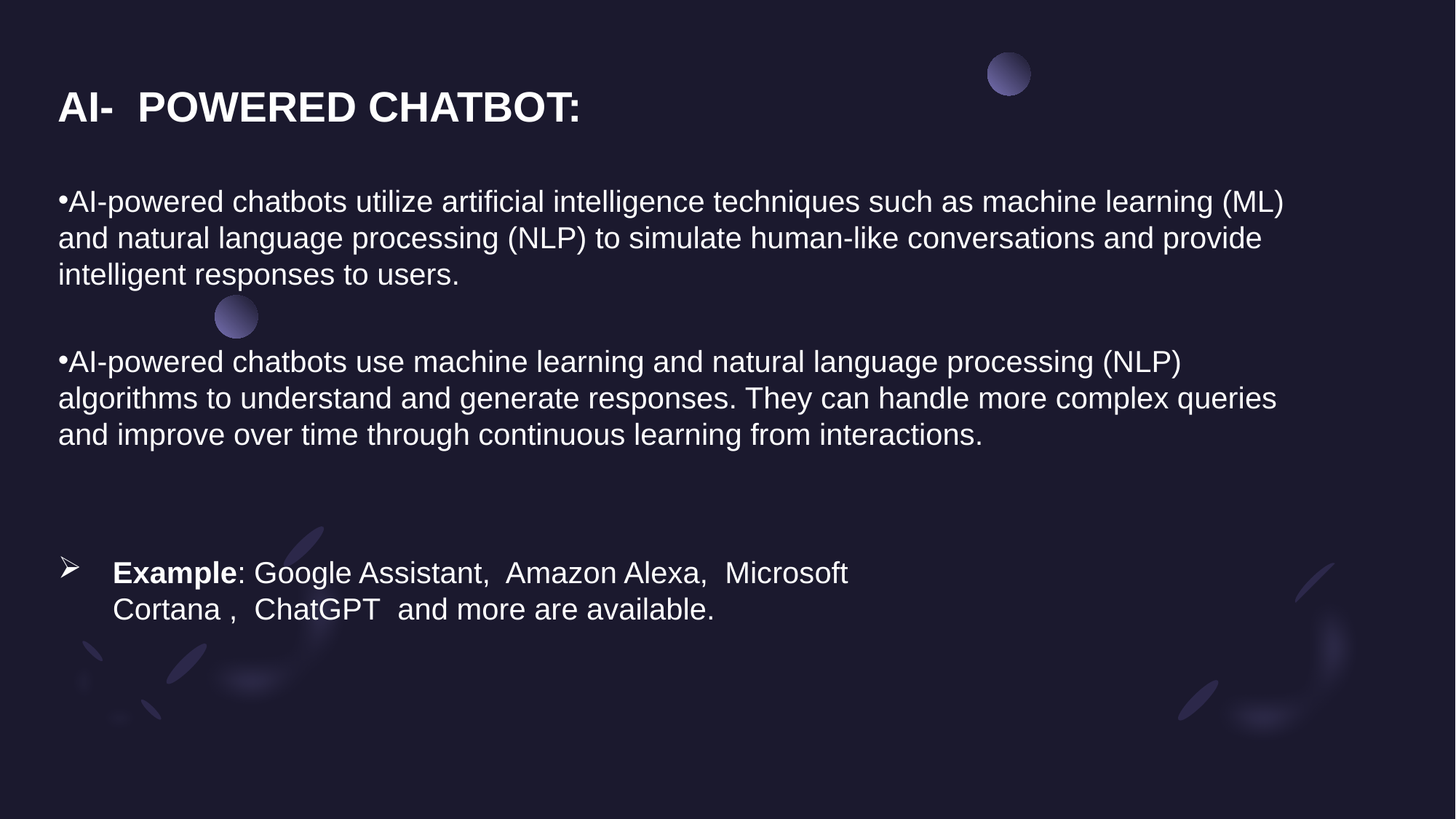

AI-  POWERED CHATBOT:

AI-powered chatbots utilize artificial intelligence techniques such as machine learning (ML) and natural language processing (NLP) to simulate human-like conversations and provide intelligent responses to users.

AI-powered chatbots use machine learning and natural language processing (NLP) algorithms to understand and generate responses. They can handle more complex queries and improve over time through continuous learning from interactions.

Example: Google Assistant,  Amazon Alexa,  Microsoft Cortana ,  ChatGPT  and more are available.